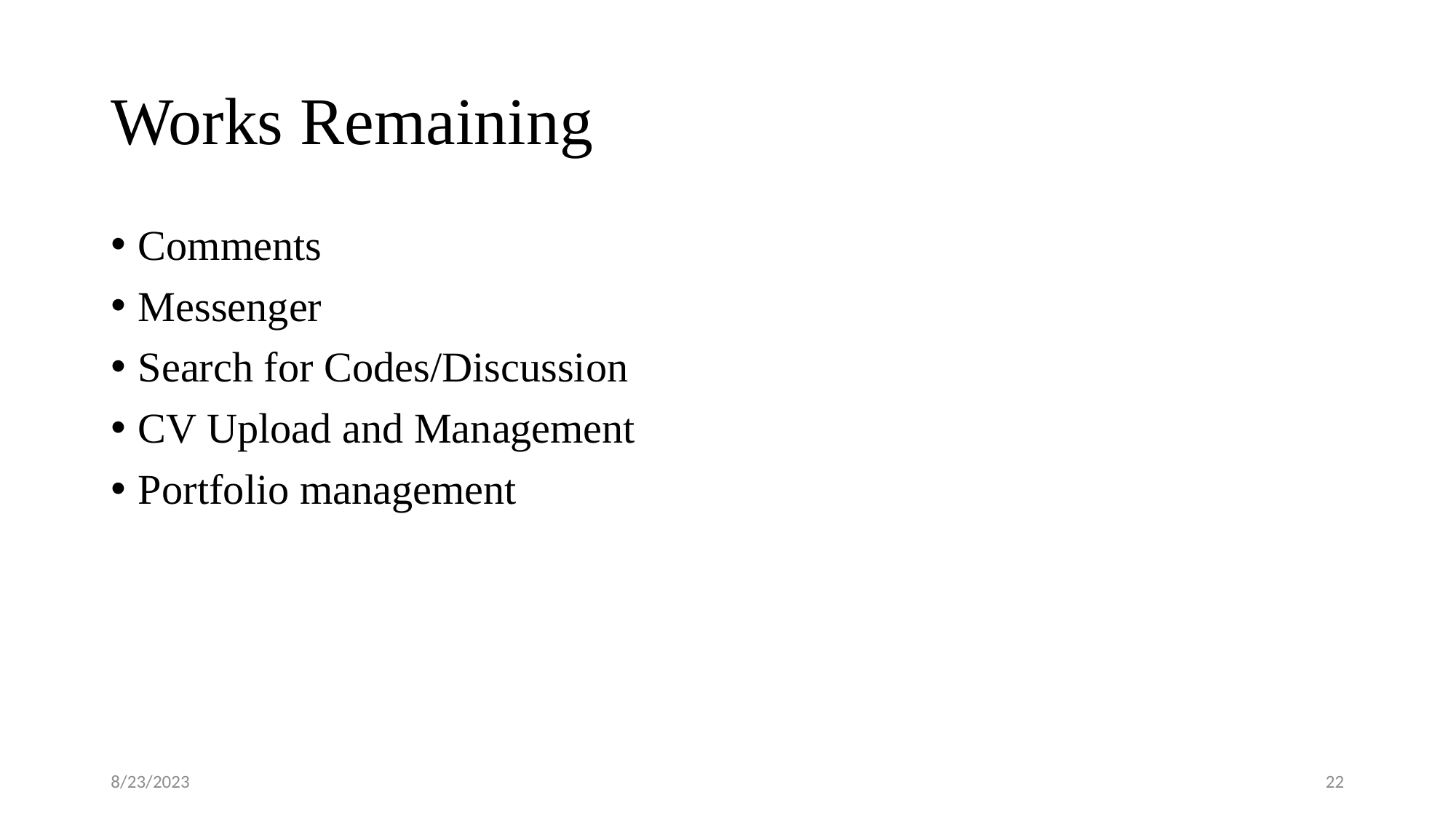

# Works Remaining
Comments
Messenger
Search for Codes/Discussion
CV Upload and Management
Portfolio management
8/23/2023
22